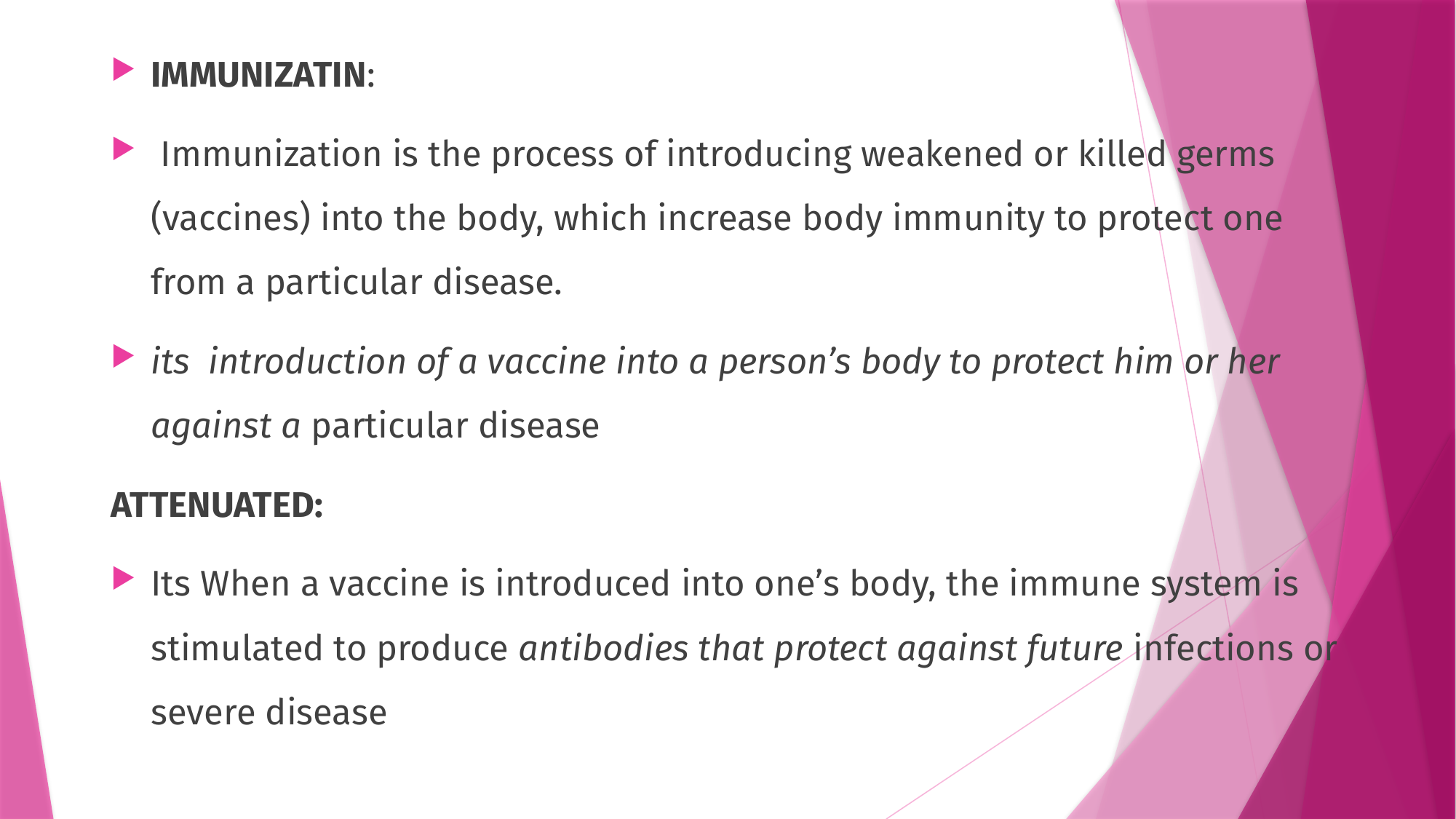

IMMUNIZATIN:
 Immunization is the process of introducing weakened or killed germs (vaccines) into the body, which increase body immunity to protect one from a particular disease.
its  introduction of a vaccine into a person’s body to protect him or her against a particular disease
ATTENUATED:
Its When a vaccine is introduced into one’s body, the immune system is stimulated to produce antibodies that protect against future infections or severe disease